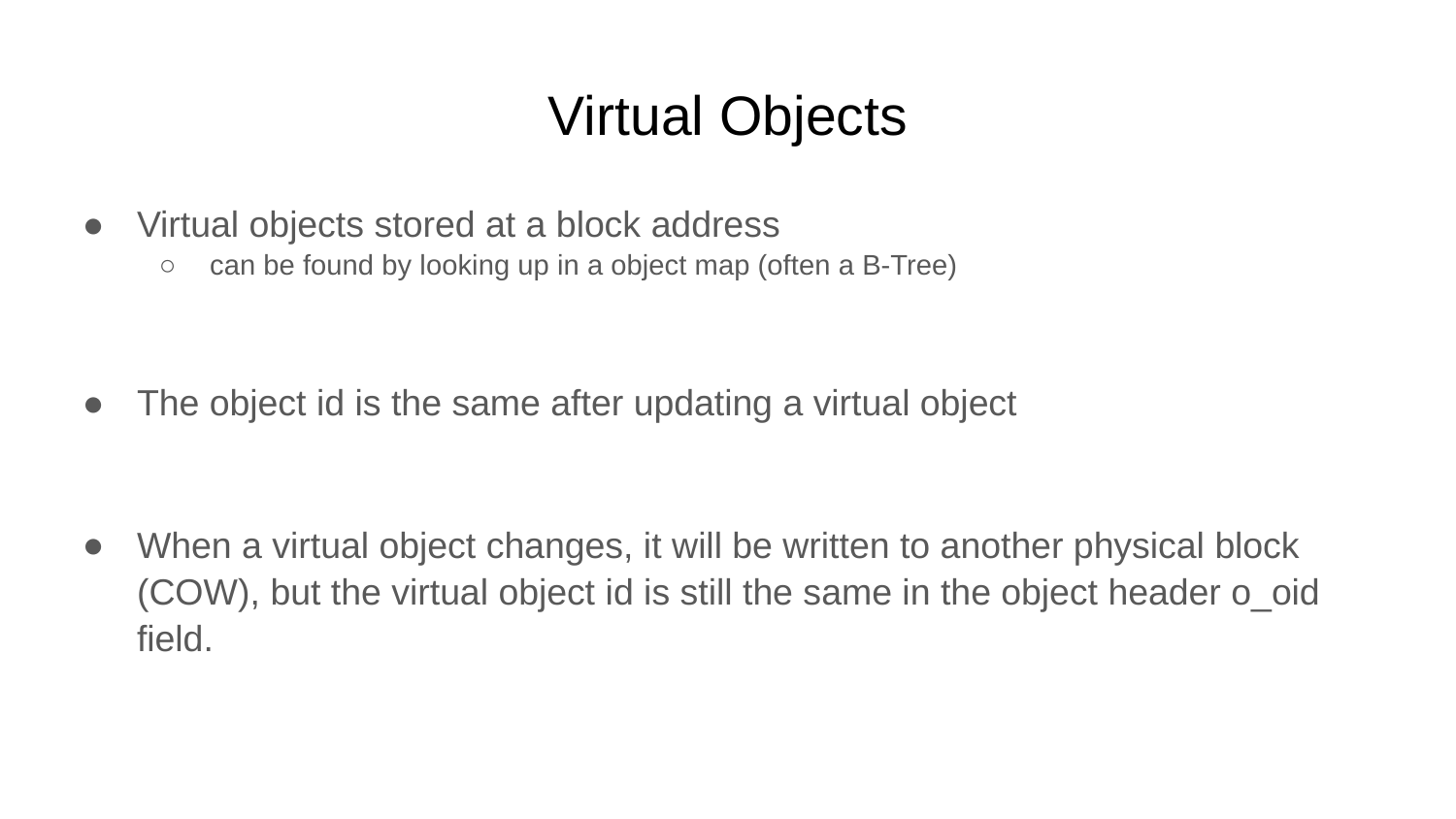

# Virtual Objects
Virtual objects stored at a block address
can be found by looking up in a object map (often a B-Tree)

The object id is the same after updating a virtual object

When a virtual object changes, it will be written to another physical block (COW), but the virtual object id is still the same in the object header o_oid field.